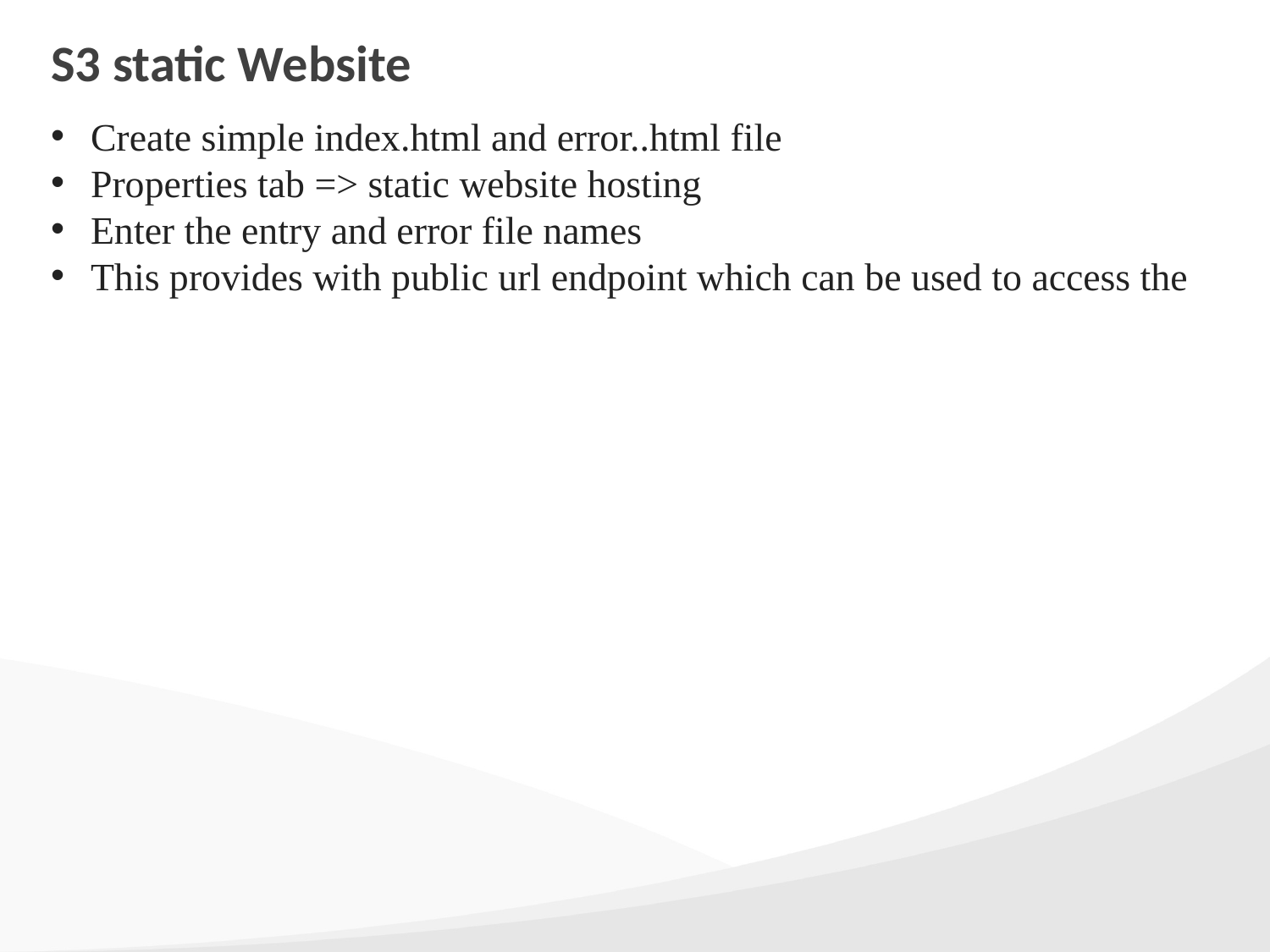

# S3 static Website
Create simple index.html and error..html file
Properties tab => static website hosting
Enter the entry and error file names
This provides with public url endpoint which can be used to access the